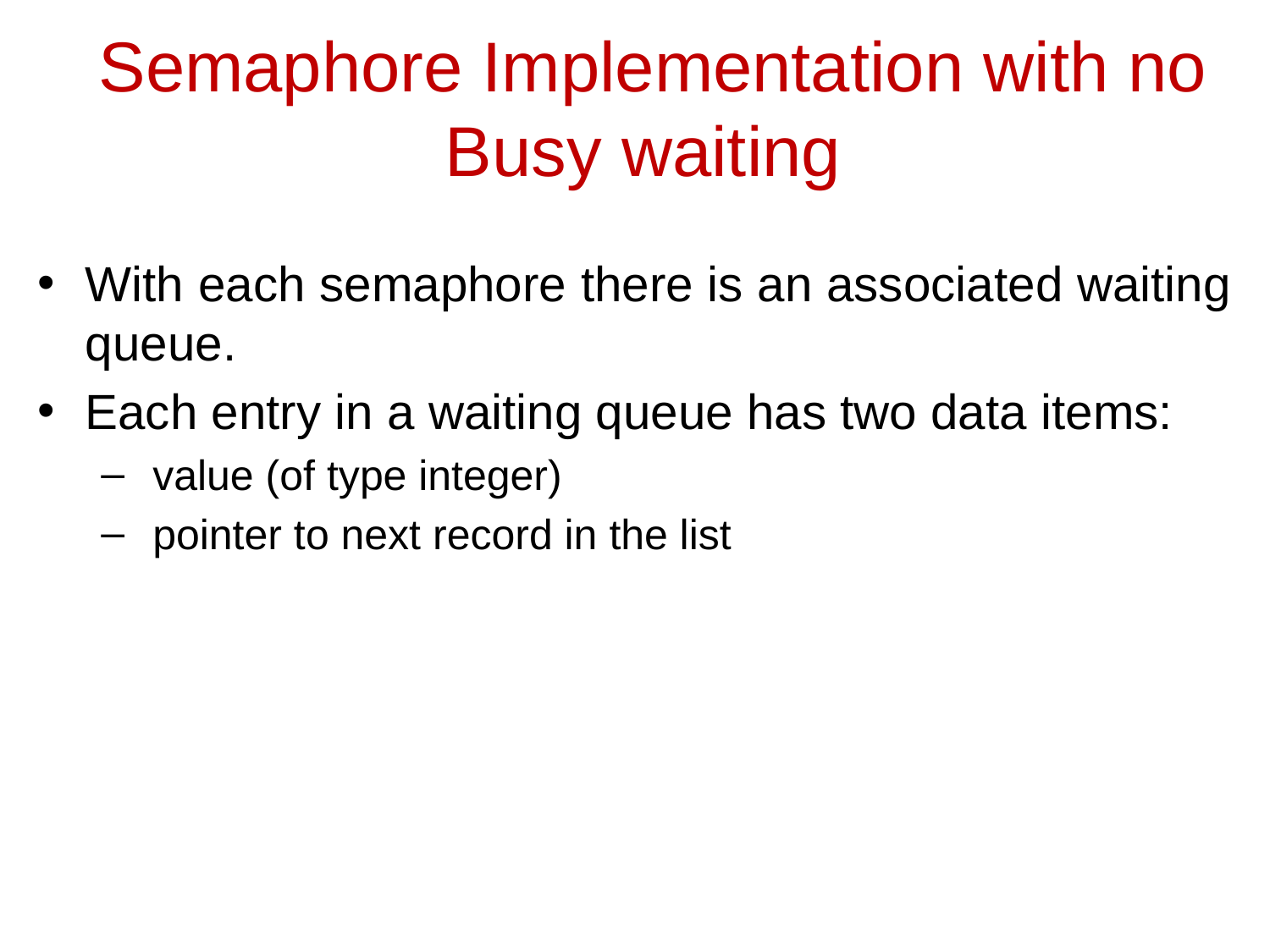

# Semaphore Implementation with no Busy waiting
With each semaphore there is an associated waiting queue.
Each entry in a waiting queue has two data items:
 value (of type integer)
 pointer to next record in the list